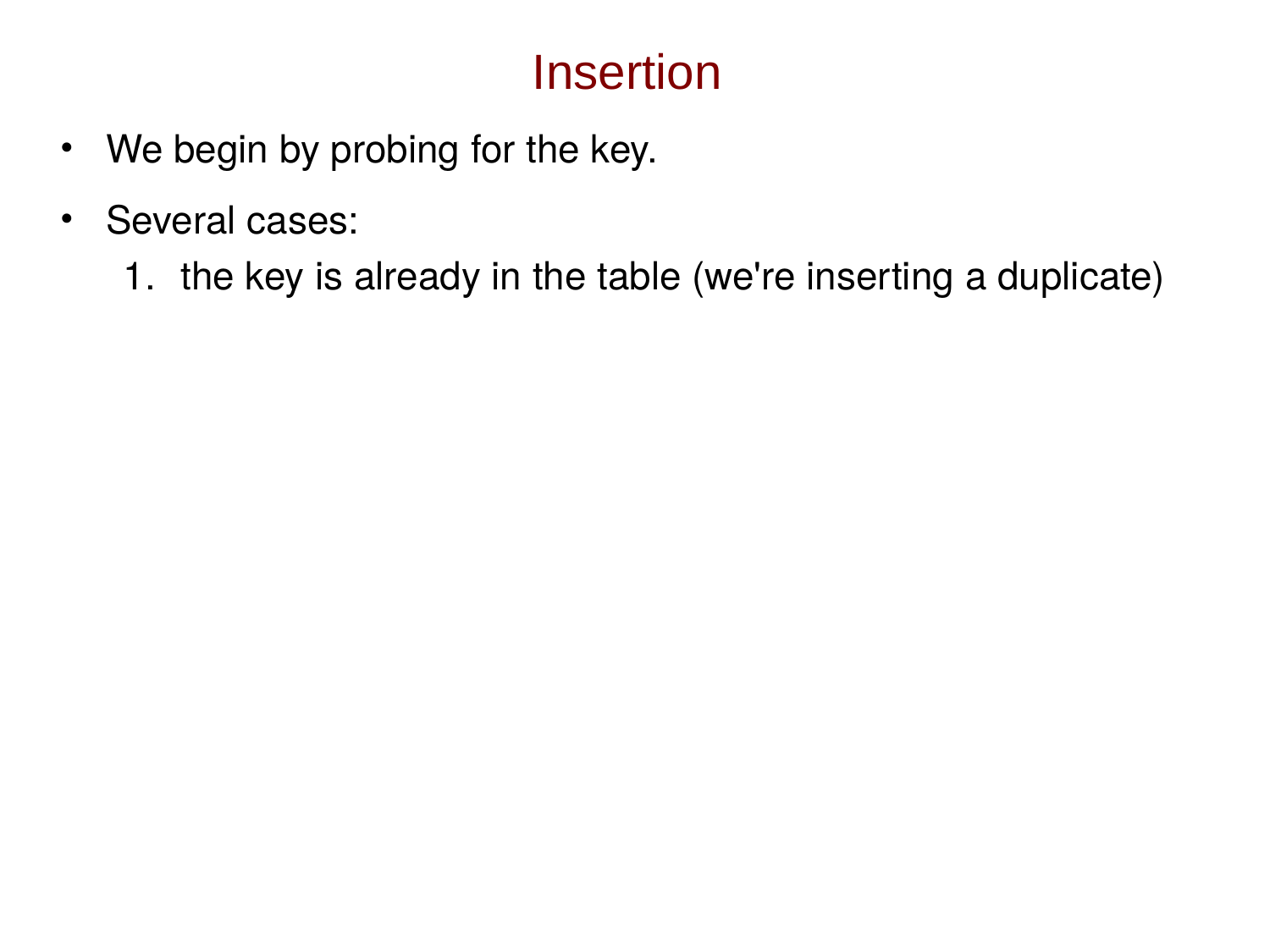

# Insertion
We begin by probing for the key.
Several cases:
1.	 the key is already in the table (we're inserting a duplicate)